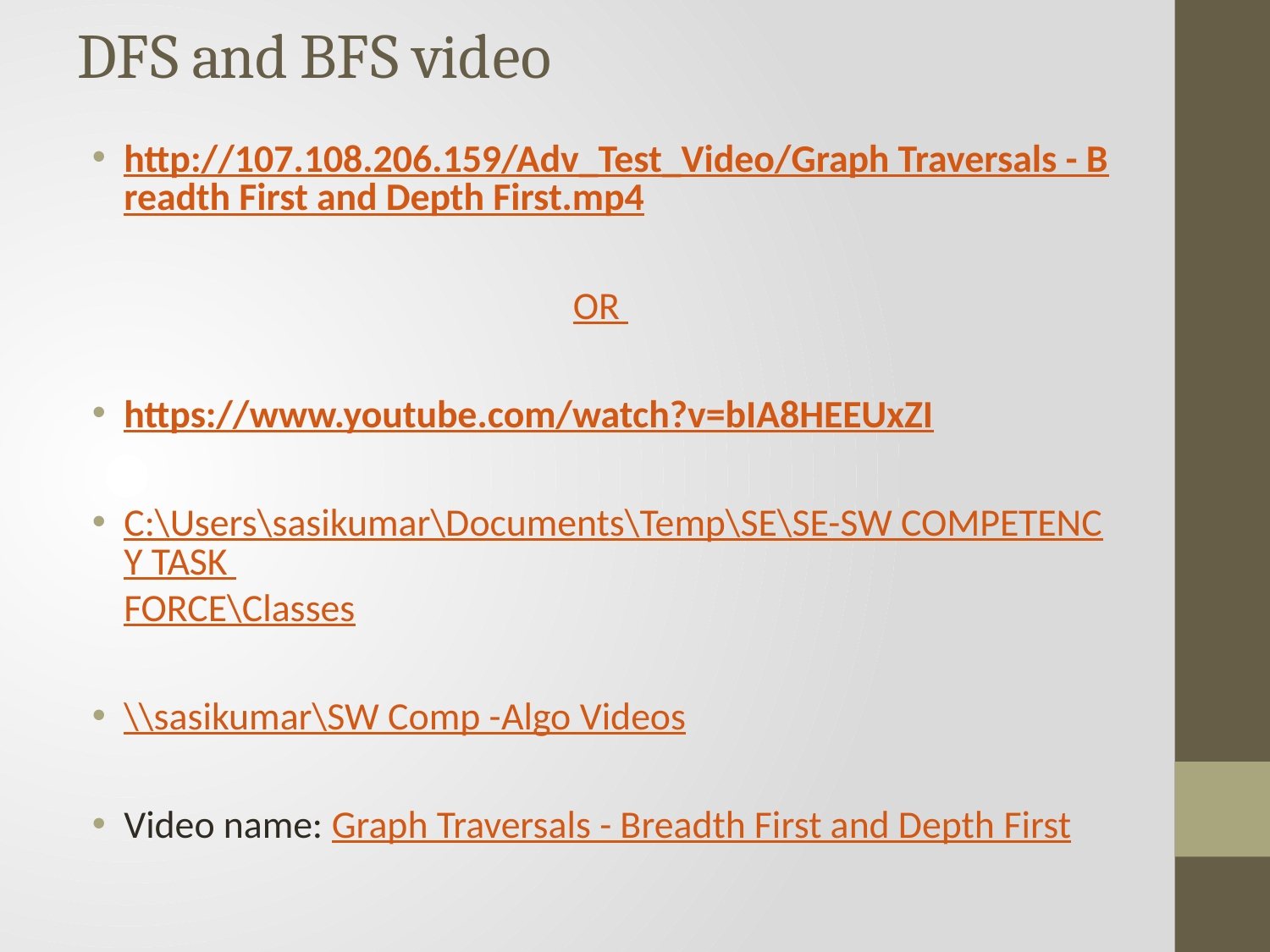

# DFS and BFS video
http://107.108.206.159/Adv_Test_Video/Graph Traversals - Breadth First and Depth First.mp4

OR

https://www.youtube.com/watch?v=bIA8HEEUxZI

C:\Users\sasikumar\Documents\Temp\SE\SE-SW COMPETENCY TASK FORCE\Classes

\\sasikumar\SW Comp -Algo Videos

Video name: Graph Traversals - Breadth First and Depth First